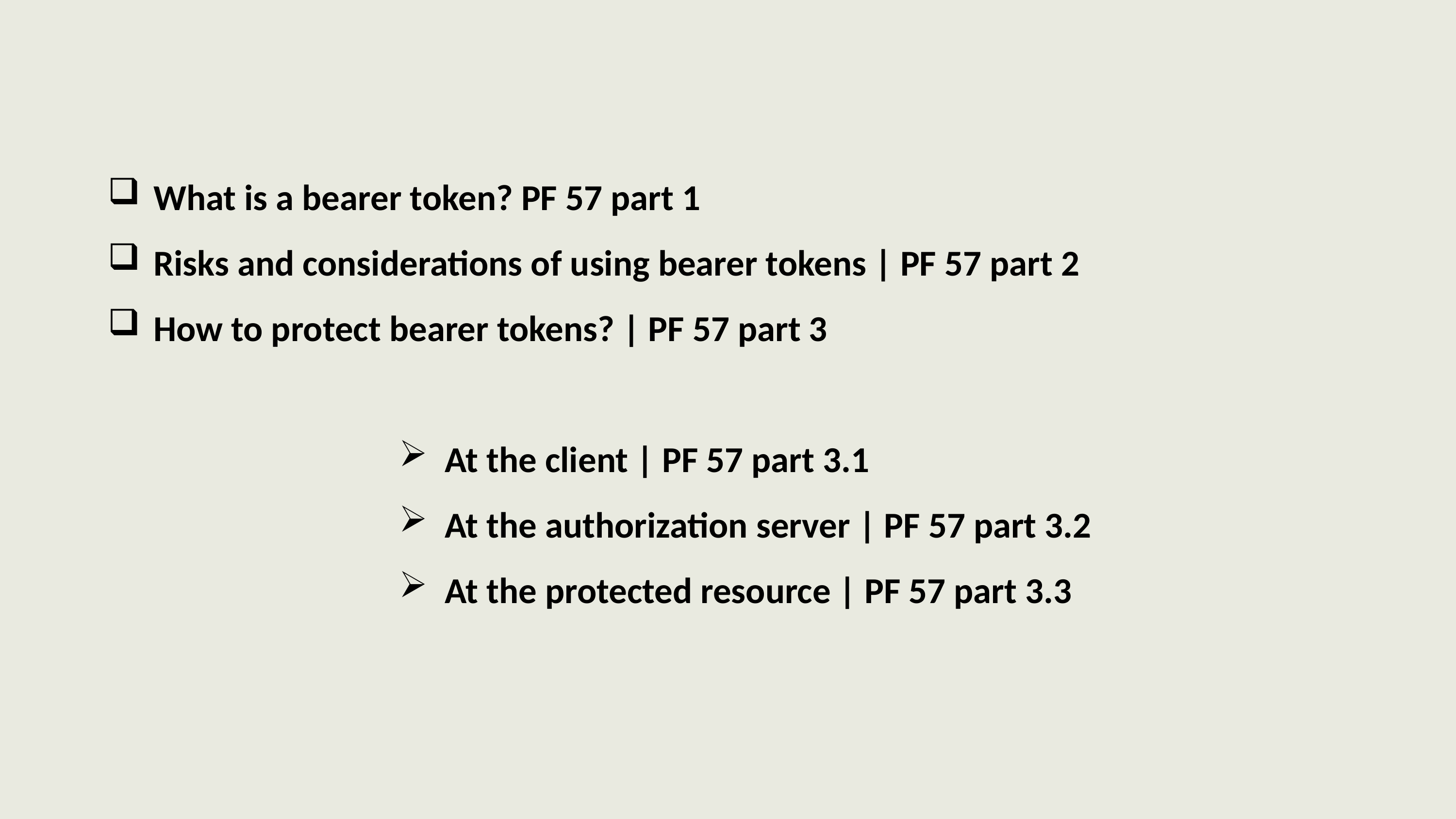

What is a bearer token? PF 57 part 1
Risks and considerations of using bearer tokens | PF 57 part 2
How to protect bearer tokens? | PF 57 part 3

At the client | PF 57 part 3.1
At the authorization server | PF 57 part 3.2
At the protected resource | PF 57 part 3.3